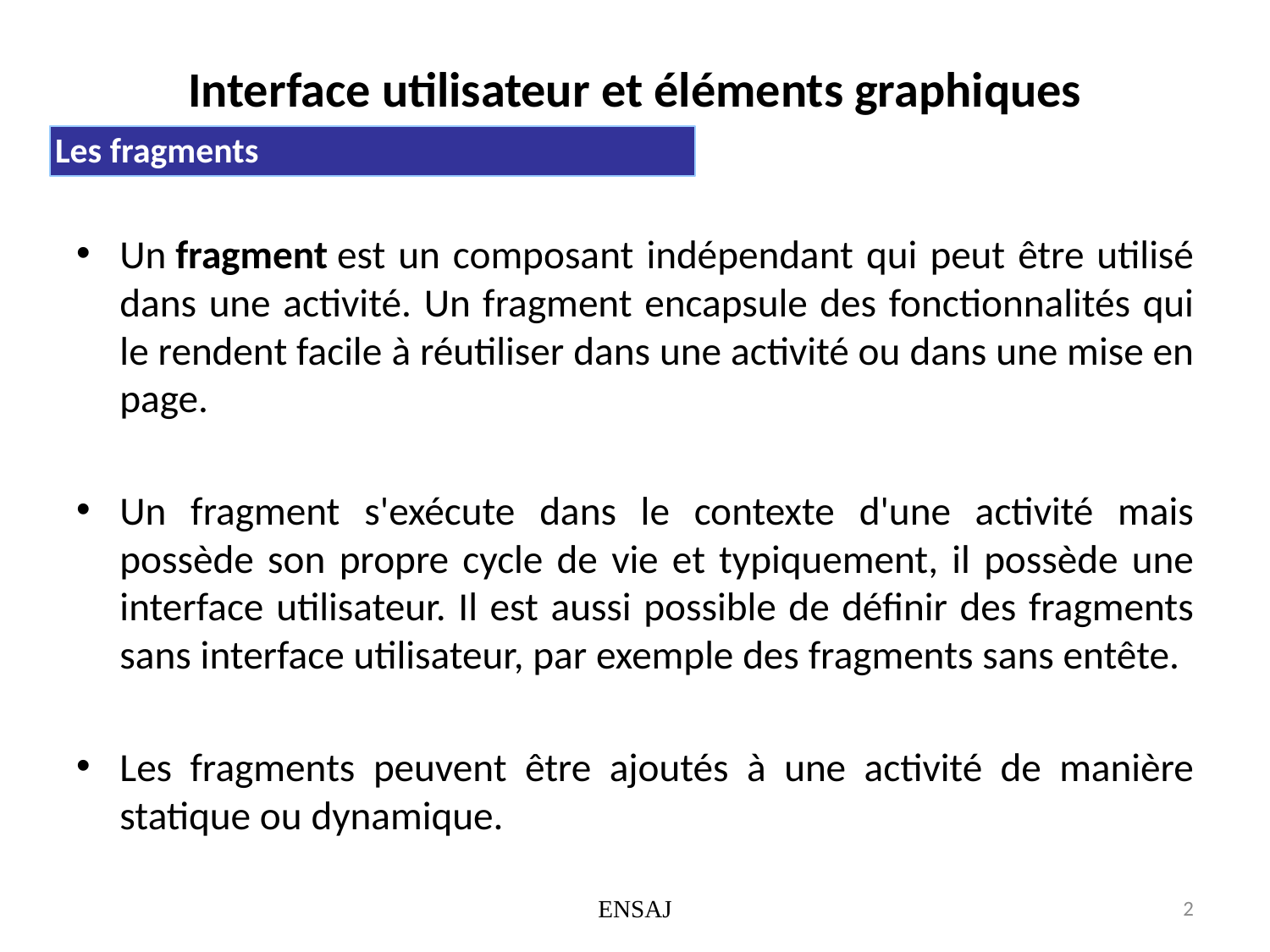

Interface utilisateur et éléments graphiques
Les fragments
Un fragment est un composant indépendant qui peut être utilisé dans une activité. Un fragment encapsule des fonctionnalités qui le rendent facile à réutiliser dans une activité ou dans une mise en page.

Un fragment s'exécute dans le contexte d'une activité mais possède son propre cycle de vie et typiquement, il possède une interface utilisateur. Il est aussi possible de définir des fragments sans interface utilisateur, par exemple des fragments sans entête.

Les fragments peuvent être ajoutés à une activité de manière statique ou dynamique.

ENSAJ
2